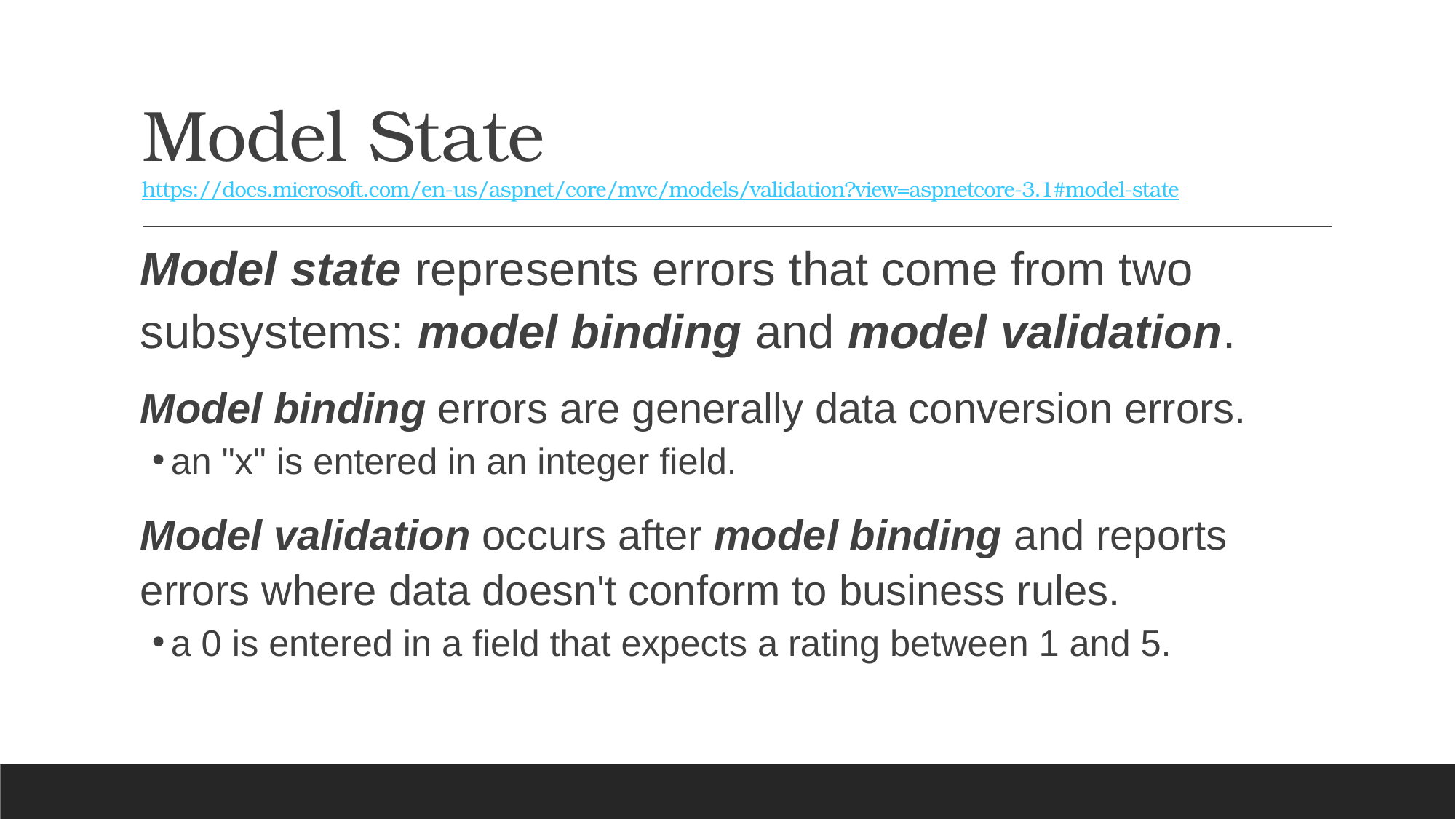

# Model State https://docs.microsoft.com/en-us/aspnet/core/mvc/models/validation?view=aspnetcore-3.1#model-state
Model state represents errors that come from two subsystems: model binding and model validation.
Model binding errors are generally data conversion errors.
an "x" is entered in an integer field.
Model validation occurs after model binding and reports errors where data doesn't conform to business rules.
a 0 is entered in a field that expects a rating between 1 and 5.